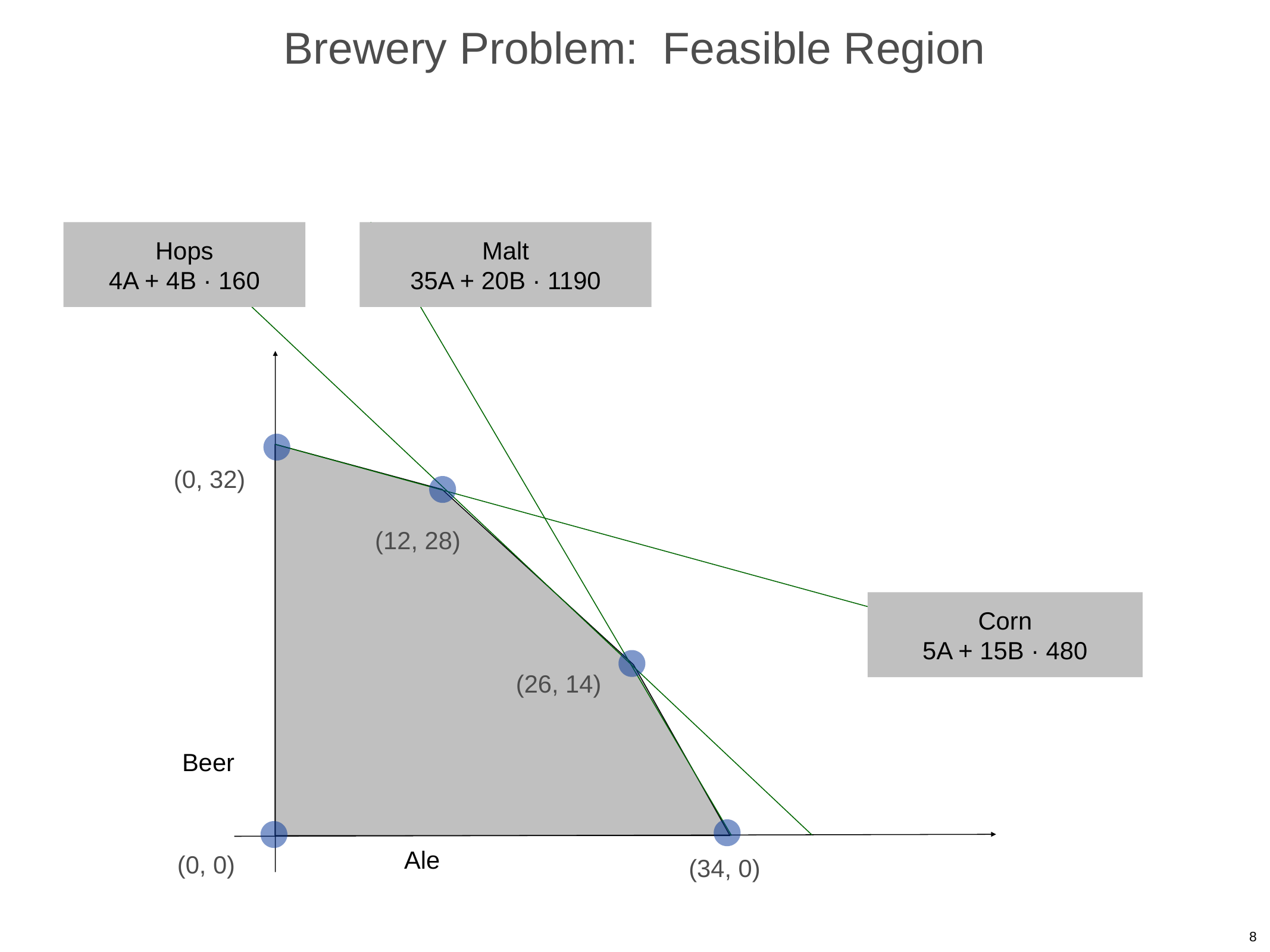

# Brewery Problem:  Feasible Region

Hops
4A + 4B · 160
Malt
35A + 20B · 1190

(0, 32)

(12, 28)
Corn
5A + 15B · 480

(26, 14)
Beer

Ale
(0, 0)
(34, 0)
8